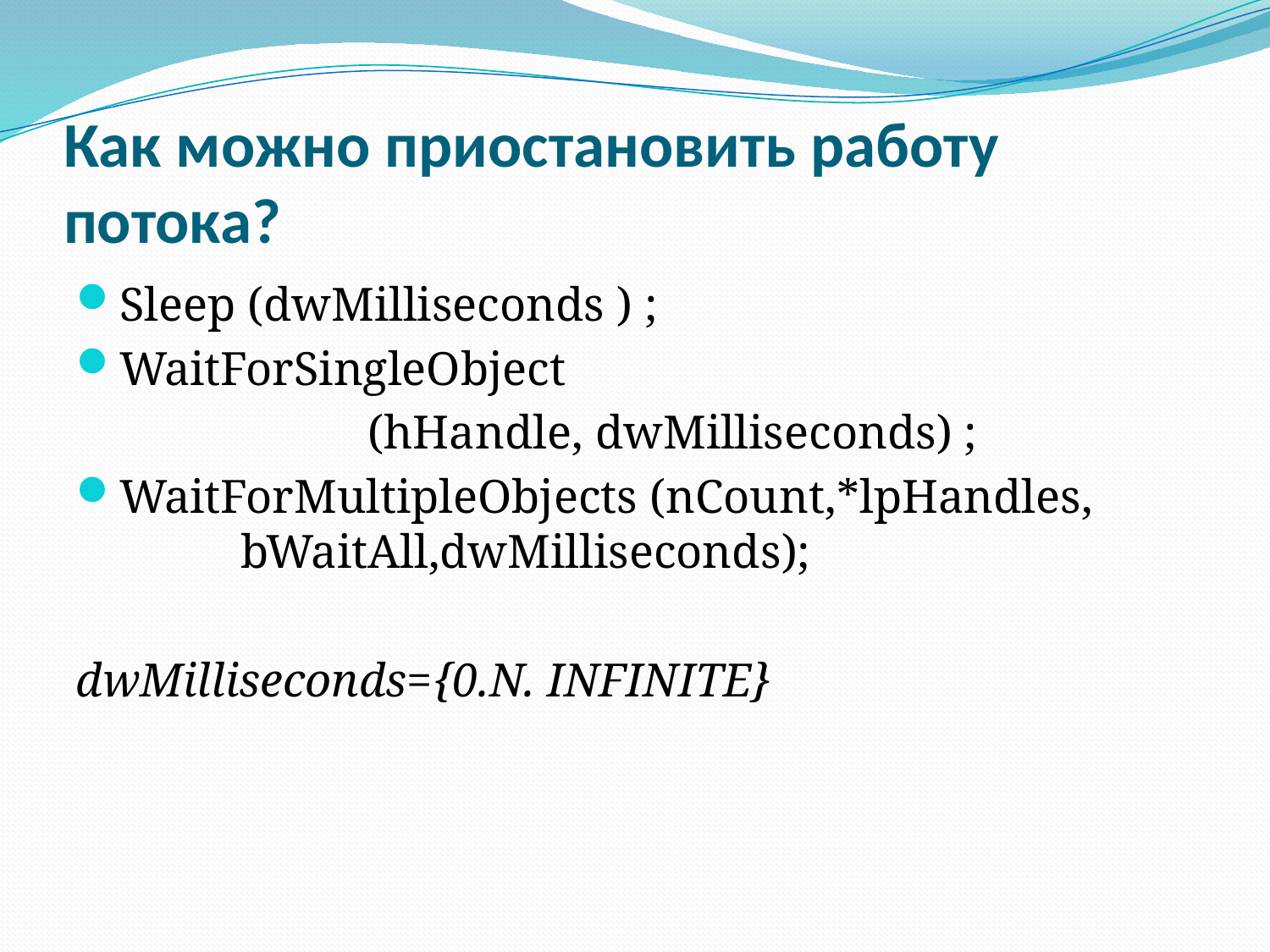

# Как можно приостановить работу потока?
Sleep (dwMilliseconds ) ;
WaitForSingleObject
			(hHandle, dwMilliseconds) ;
WaitForMultipleObjects (nCount,*lpHandles,  		bWaitAll,dwMilliseconds);

dwMilliseconds={0.N. INFINITE}